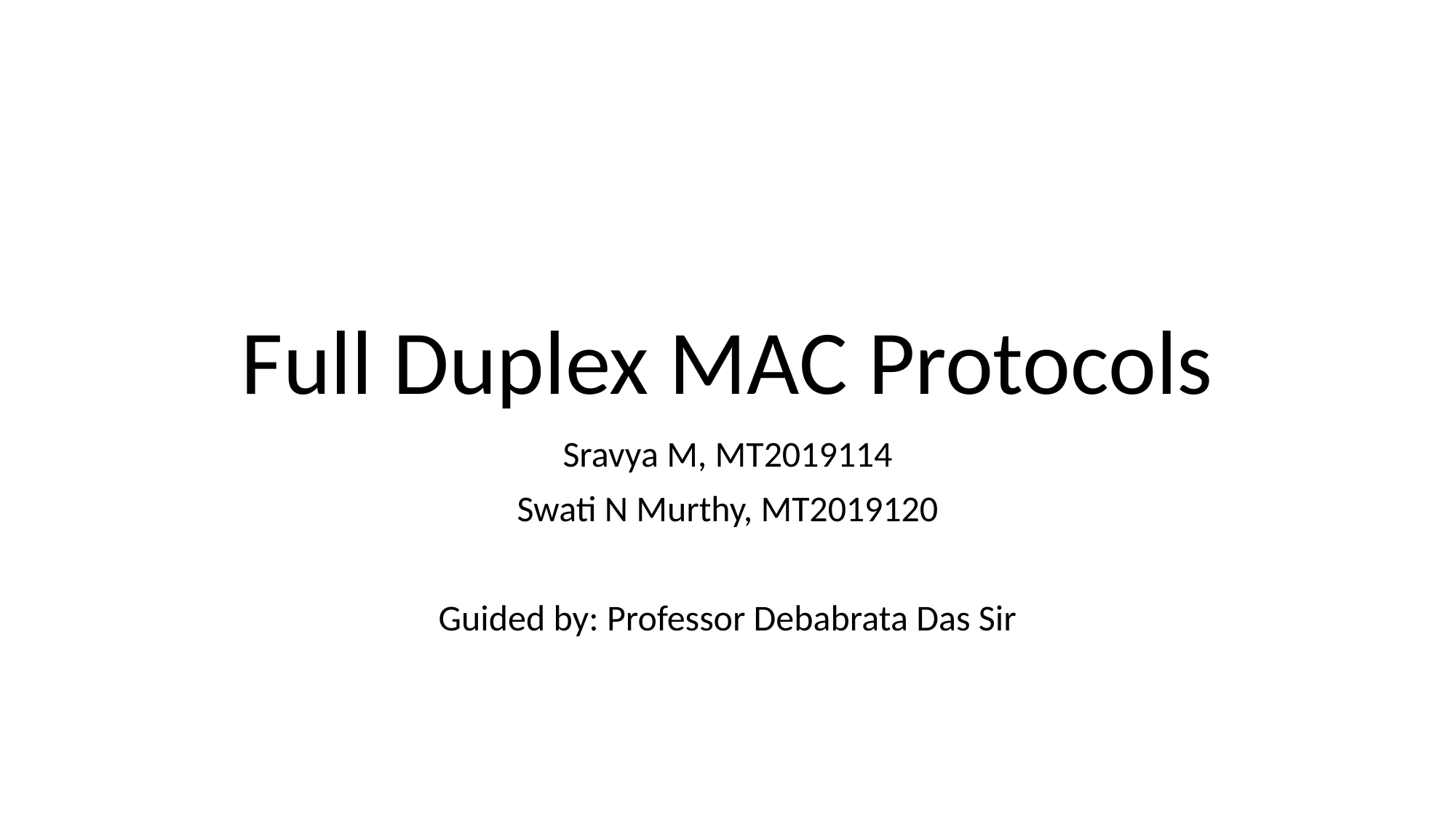

# Full Duplex MAC Protocols
Sravya M, MT2019114
Swati N Murthy, MT2019120

Guided by: Professor Debabrata Das Sir